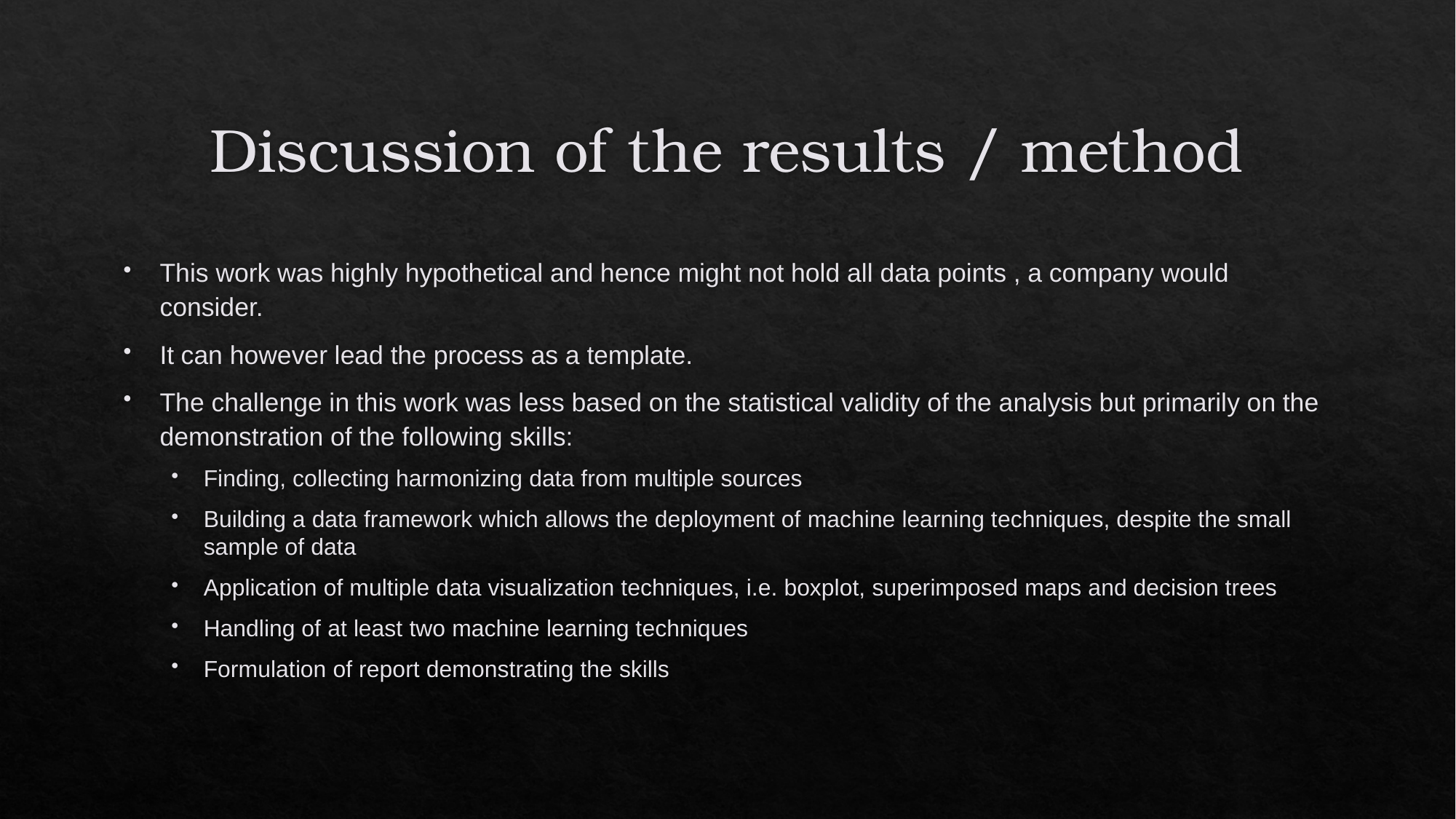

# Discussion of the results / method
This work was highly hypothetical and hence might not hold all data points , a company would consider.
It can however lead the process as a template.
The challenge in this work was less based on the statistical validity of the analysis but primarily on the demonstration of the following skills:
Finding, collecting harmonizing data from multiple sources
Building a data framework which allows the deployment of machine learning techniques, despite the small sample of data
Application of multiple data visualization techniques, i.e. boxplot, superimposed maps and decision trees
Handling of at least two machine learning techniques
Formulation of report demonstrating the skills